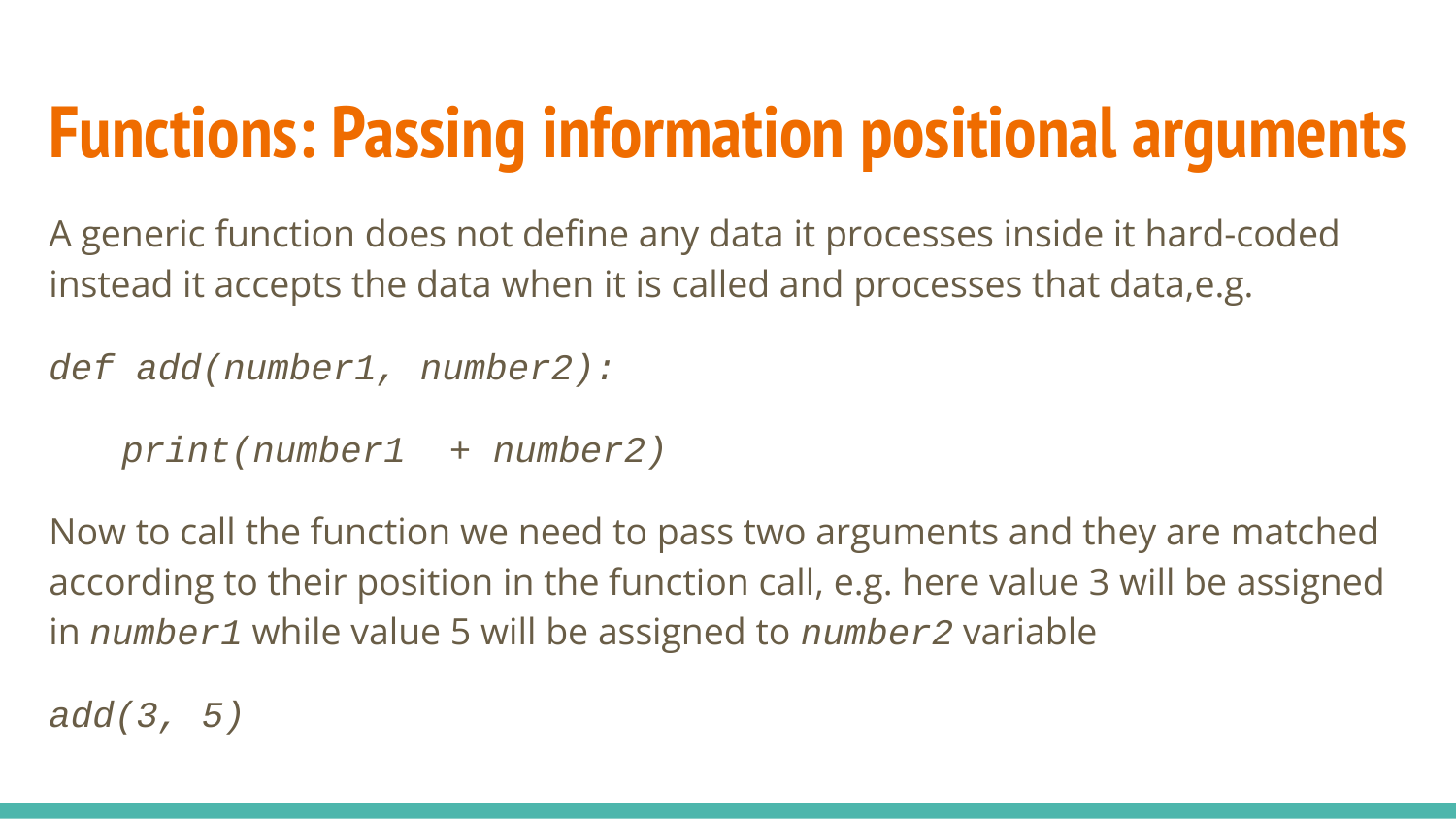

# Functions: Passing information positional arguments
A generic function does not define any data it processes inside it hard-coded instead it accepts the data when it is called and processes that data,e.g.
def add(number1, number2):
print(number1  + number2)
Now to call the function we need to pass two arguments and they are matched according to their position in the function call, e.g. here value 3 will be assigned in number1 while value 5 will be assigned to number2 variable
add(3, 5)